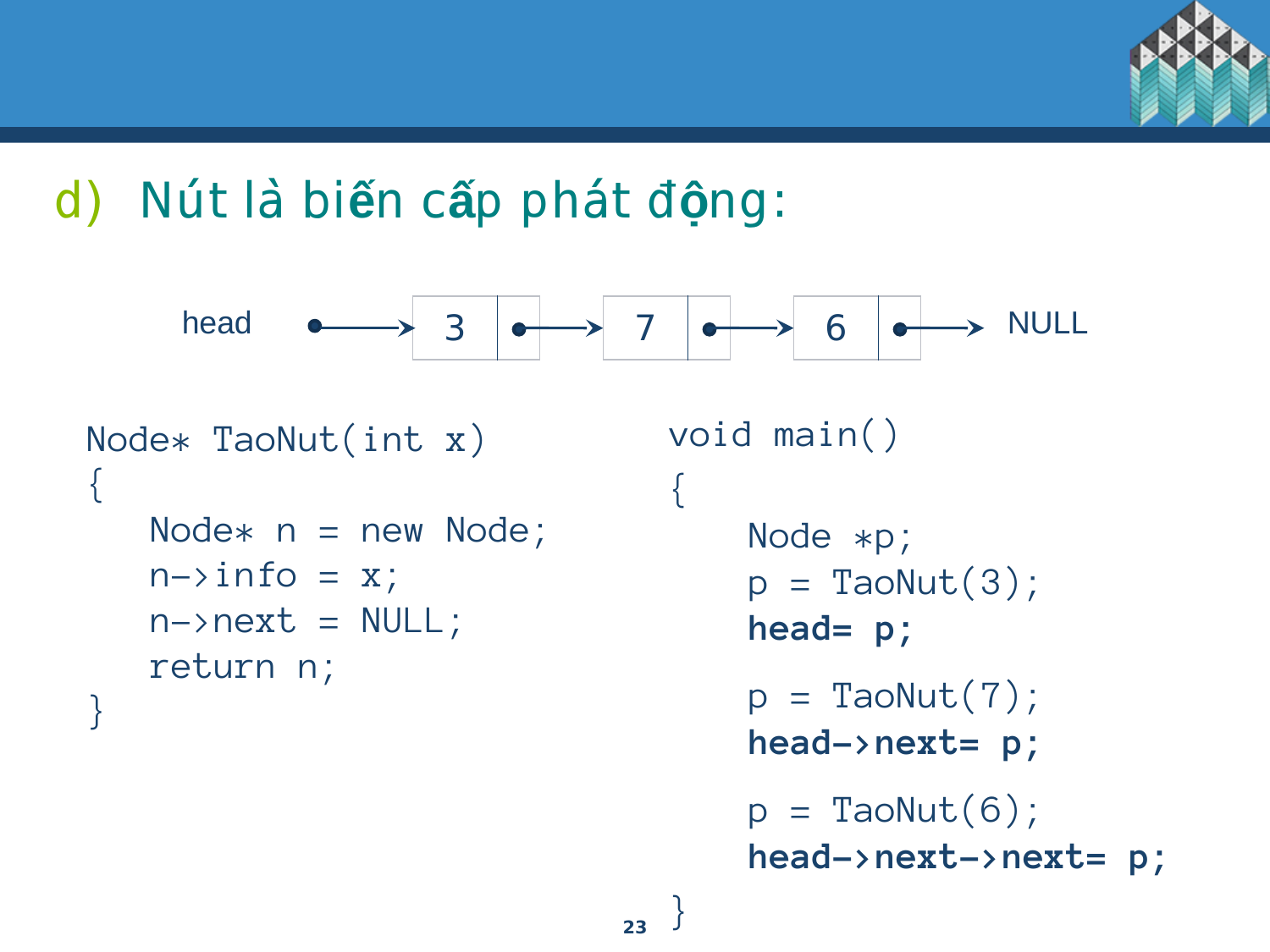

Nút là biến cấp phát động:
head
| 3 |  |
| --- | --- |
| 7 |  |
| --- | --- |
| 6 |  |
| --- | --- |
NULL

void main()
{
	Node *p;
	p = TaoNut(3);
	head= p;
	p = TaoNut(7);
	head->next= p;
	p = TaoNut(6);
	head->next->next= p;
}
Node* TaoNut(int x)
{
   Node* n = new Node;
   n->info = x;
   n->next = NULL;
   return n;
}

23